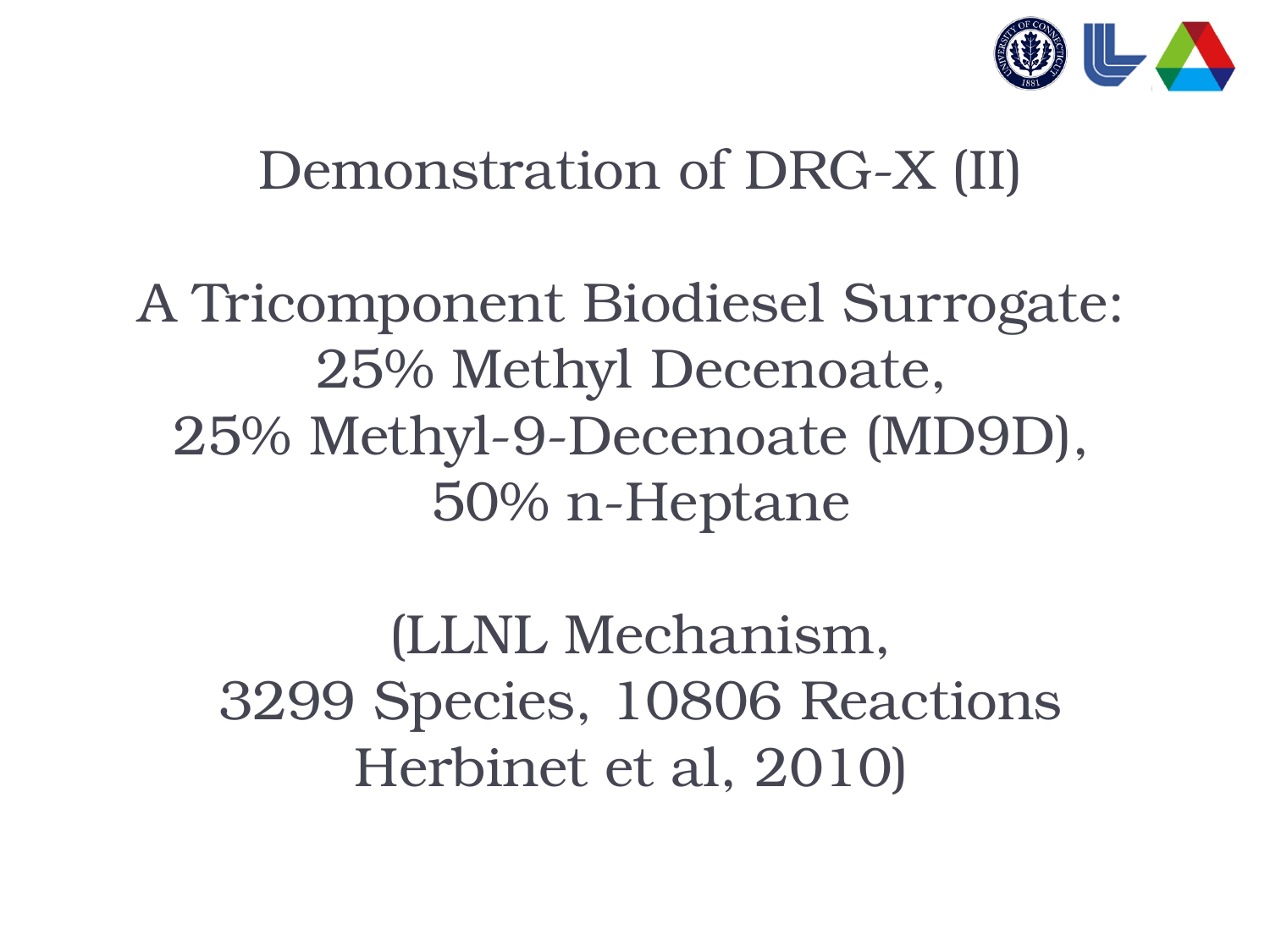

DrgX was futher investigates using a tri-component biodiesel surrogate mechanism

The detailed mechanism was provided by Lawrence Livermore national laboratory, and featured 3299 species and 10806 reactions.

The molar concentration of the mixture is
¼ methyl decenoate
¼ methyl 9 decenoate
½ n-heptane

Argonne uses the mechanism
Demonstration of DRG-X (II)

A Tricomponent Biodiesel Surrogate:
25% Methyl Decenoate,
25% Methyl-9-Decenoate (MD9D),
50% n-Heptane

(LLNL Mechanism,
3299 Species, 10806 Reactions
Herbinet et al, 2010)